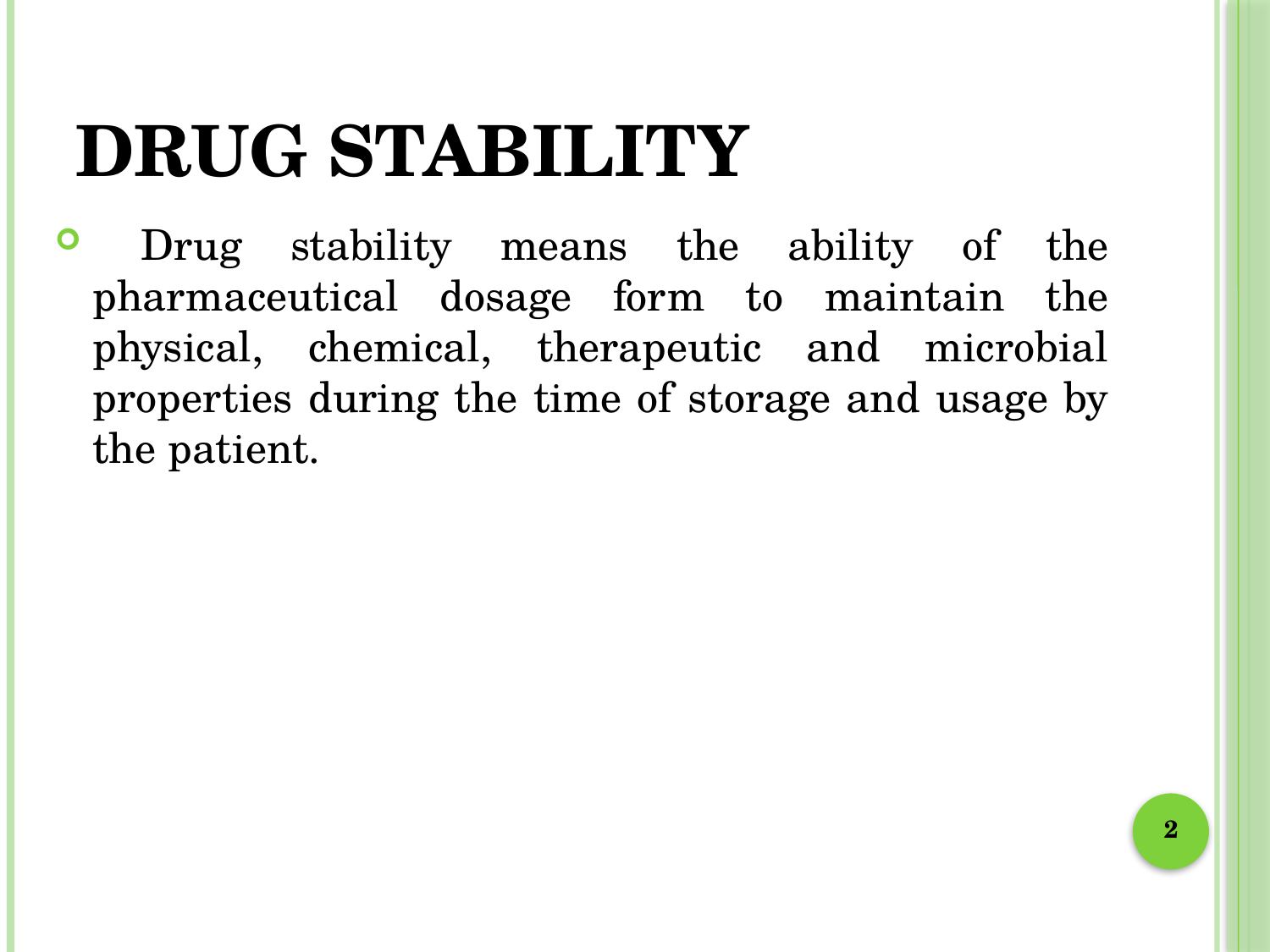

# Drug Stability
 Drug stability means the ability of the pharmaceutical dosage form to maintain the physical, chemical, therapeutic and microbial properties during the time of storage and usage by the patient.

2